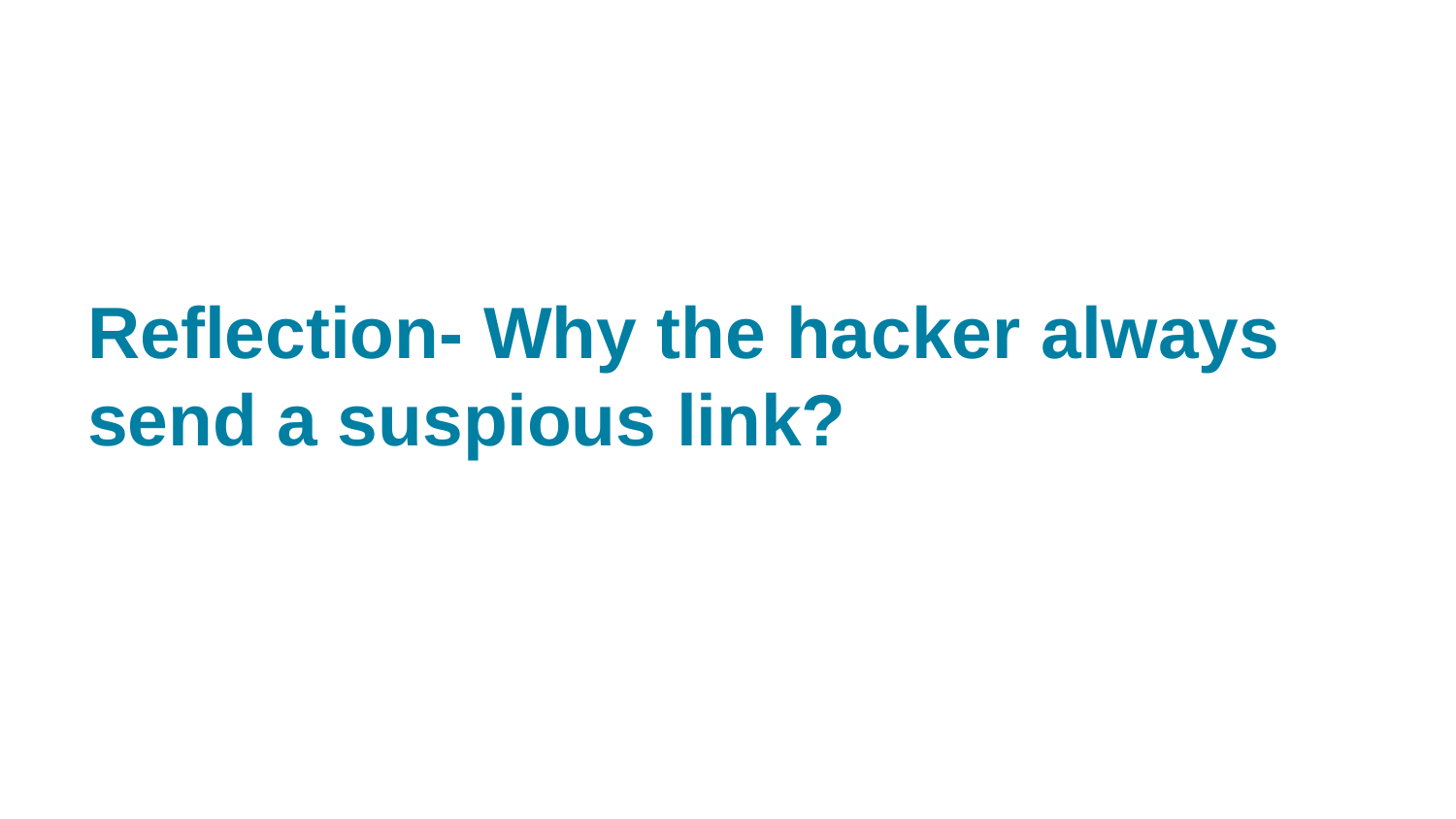

# Reflection- Why the hacker always send a suspious link?